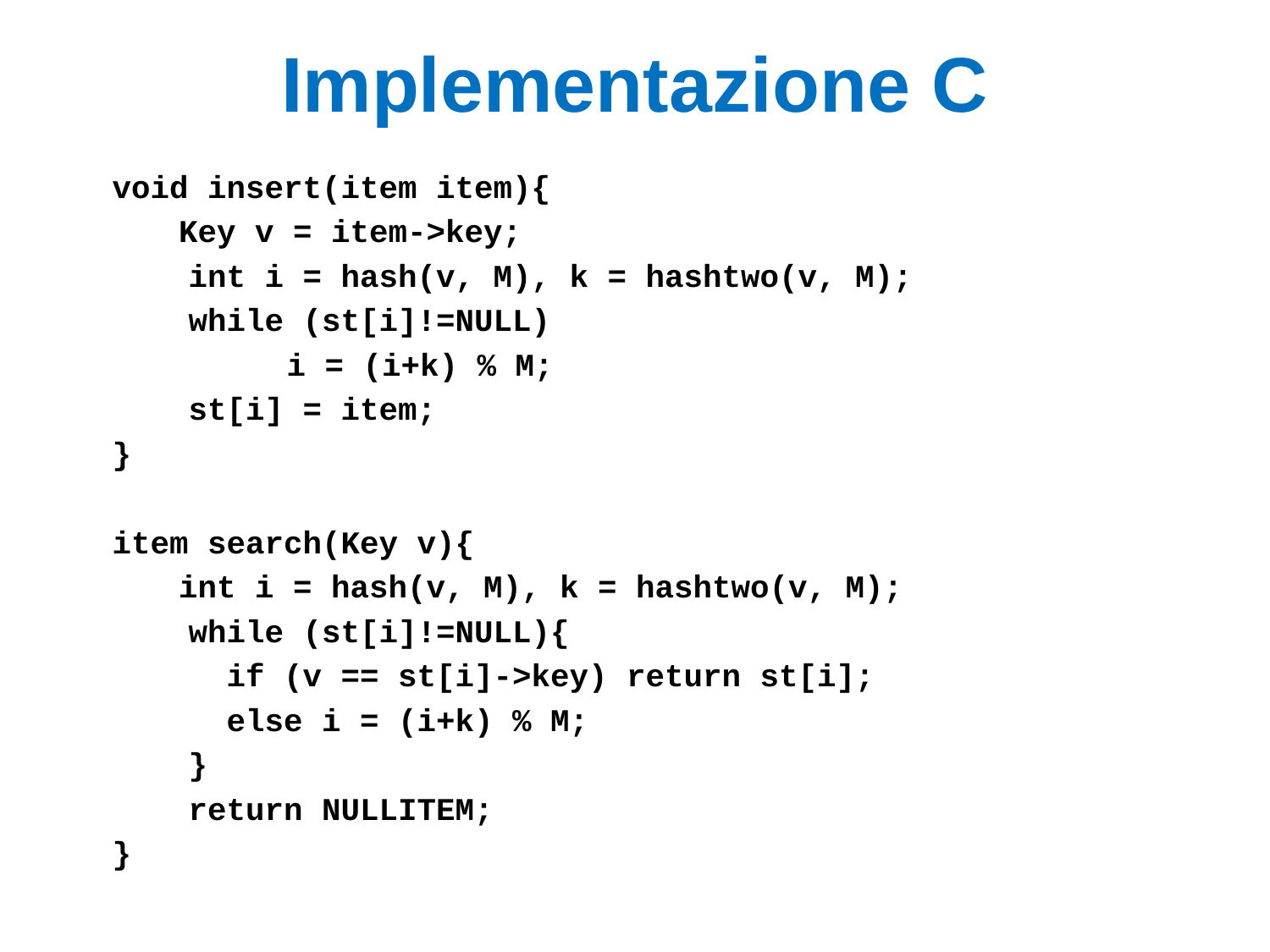

# Implementazione C
void insert(item item){
	 Key v = item->key;
    int i = hash(v, M), k = hashtwo(v, M);
    while (st[i]!=NULL)
		i = (i+k) % M;
    st[i] = item;
}

item search(Key v){
	 int i = hash(v, M), k = hashtwo(v, M);
    while (st[i]!=NULL){
      if (v == st[i]->key) return st[i];
      else i = (i+k) % M;
    }
    return NULLITEM;
}